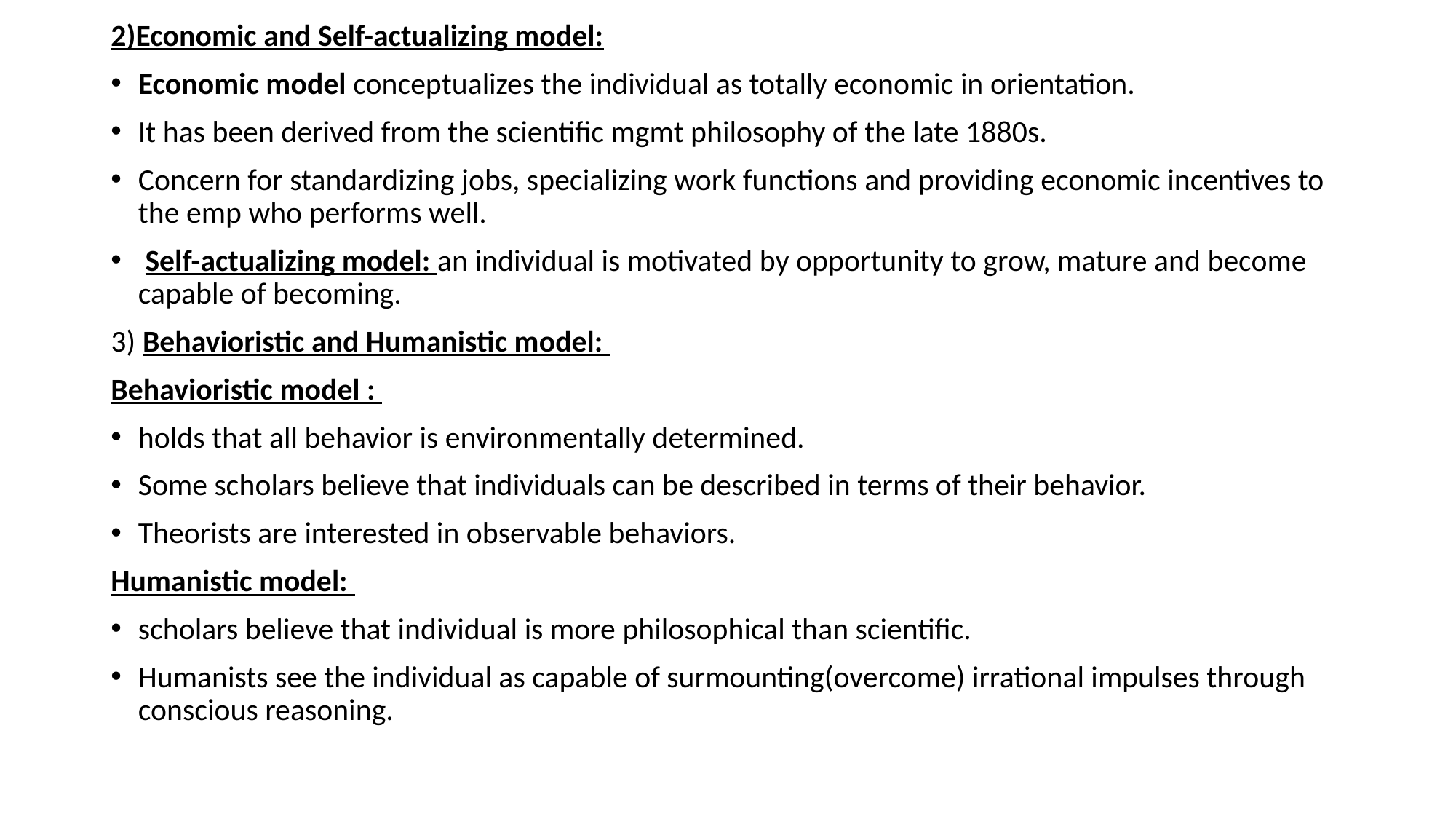

2)Economic and Self-actualizing model:
Economic model conceptualizes the individual as totally economic in orientation.
It has been derived from the scientific mgmt philosophy of the late 1880s.
Concern for standardizing jobs, specializing work functions and providing economic incentives to the emp who performs well.
 Self-actualizing model: an individual is motivated by opportunity to grow, mature and become capable of becoming.
3) Behavioristic and Humanistic model:
Behavioristic model :
holds that all behavior is environmentally determined.
Some scholars believe that individuals can be described in terms of their behavior.
Theorists are interested in observable behaviors.
Humanistic model:
scholars believe that individual is more philosophical than scientific.
Humanists see the individual as capable of surmounting(overcome) irrational impulses through conscious reasoning.